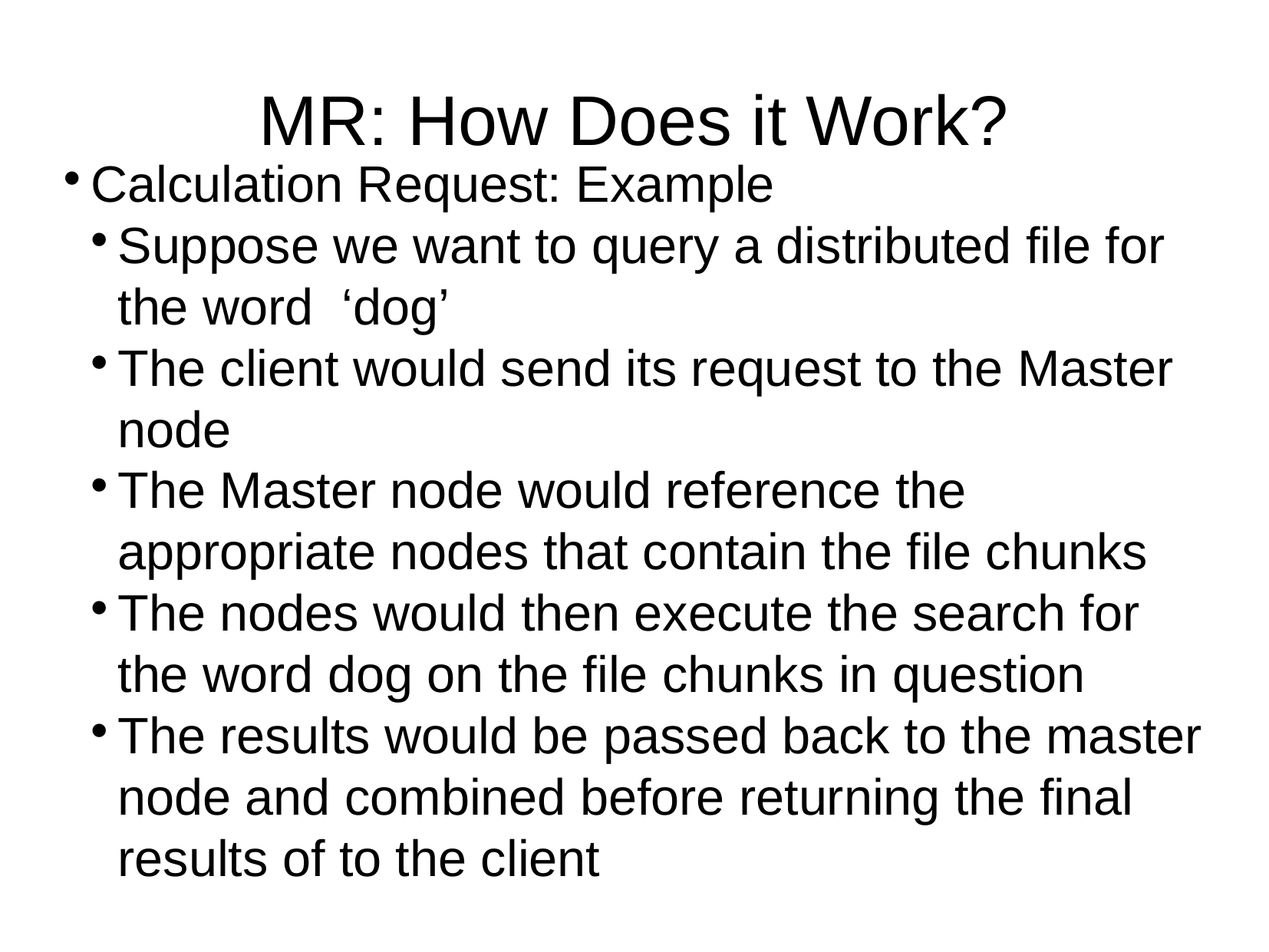

MR: How Does it Work?
Calculation Request: Example
Suppose we want to query a distributed file for the word  ‘dog’
The client would send its request to the Master node
The Master node would reference the appropriate nodes that contain the file chunks
The nodes would then execute the search for the word dog on the file chunks in question
The results would be passed back to the master node and combined before returning the final results of to the client